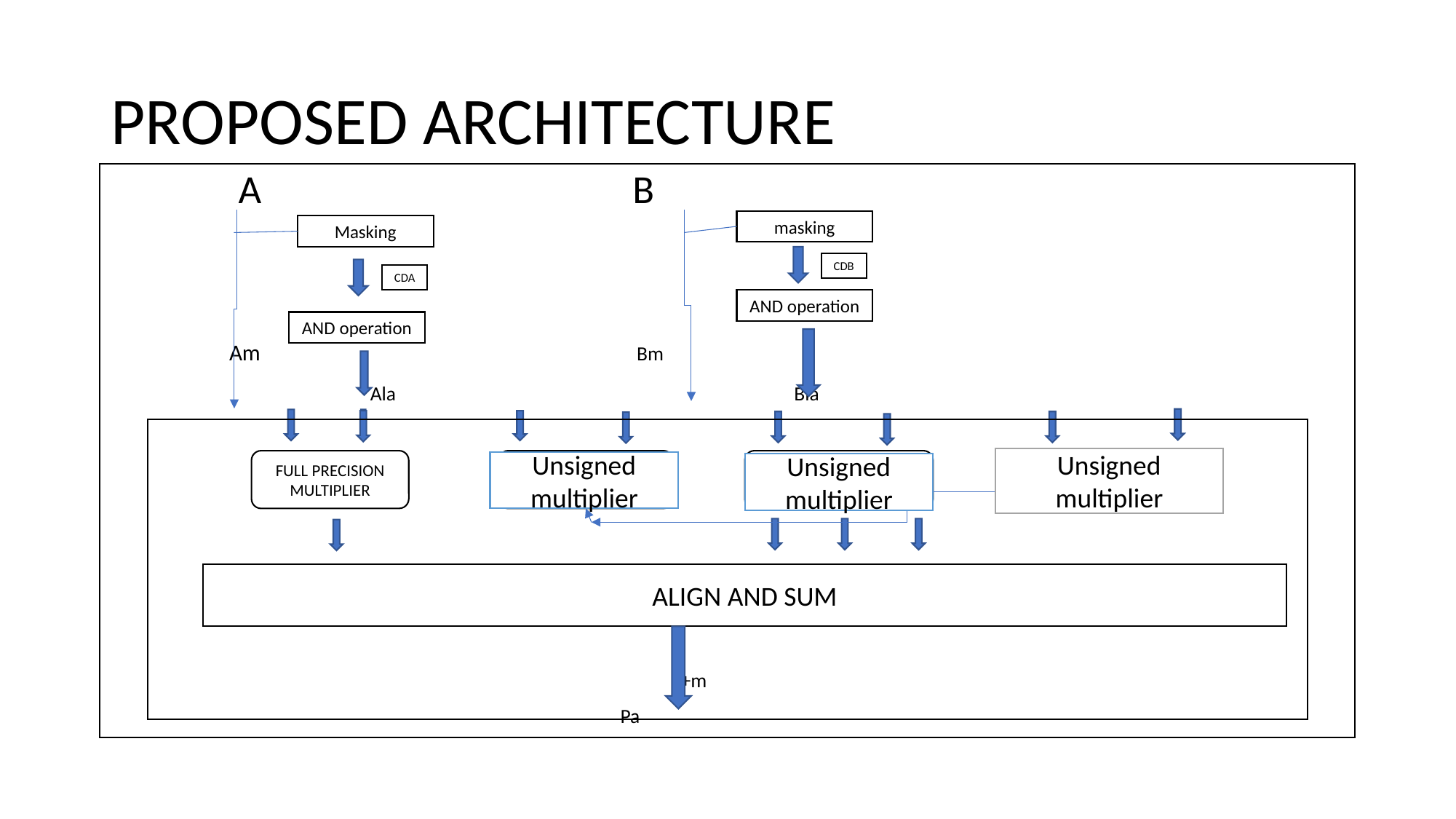

# PROPOSED ARCHITECTURE
              A                                         B

             Am                                                                                                                                                   Bm
                                                         Ala                                                                                        Bla

                                        Am         Bm                           Am                 Bla                           Bm                 Ala                            Ala                     Bla

                                                  Pmm                                                                                  Pmla     Plma        Pla

                                                                                                                           n+m
                                                                                                                Pa
masking
Masking

CDB

CDA
AND operation
AND operation

|  |
| --- |

|  |
| --- |
Unsigned multiplier
FULL PRECISION MULTIPLIER
BOOTH+SHIFT MULTIPLIER
BOOTH+SHIFT
MULTIPLIER
BOOTH+SHIFT MULTIPLIER
Unsigned multiplier
Unsigned multiplier

ALIGN AND SUM